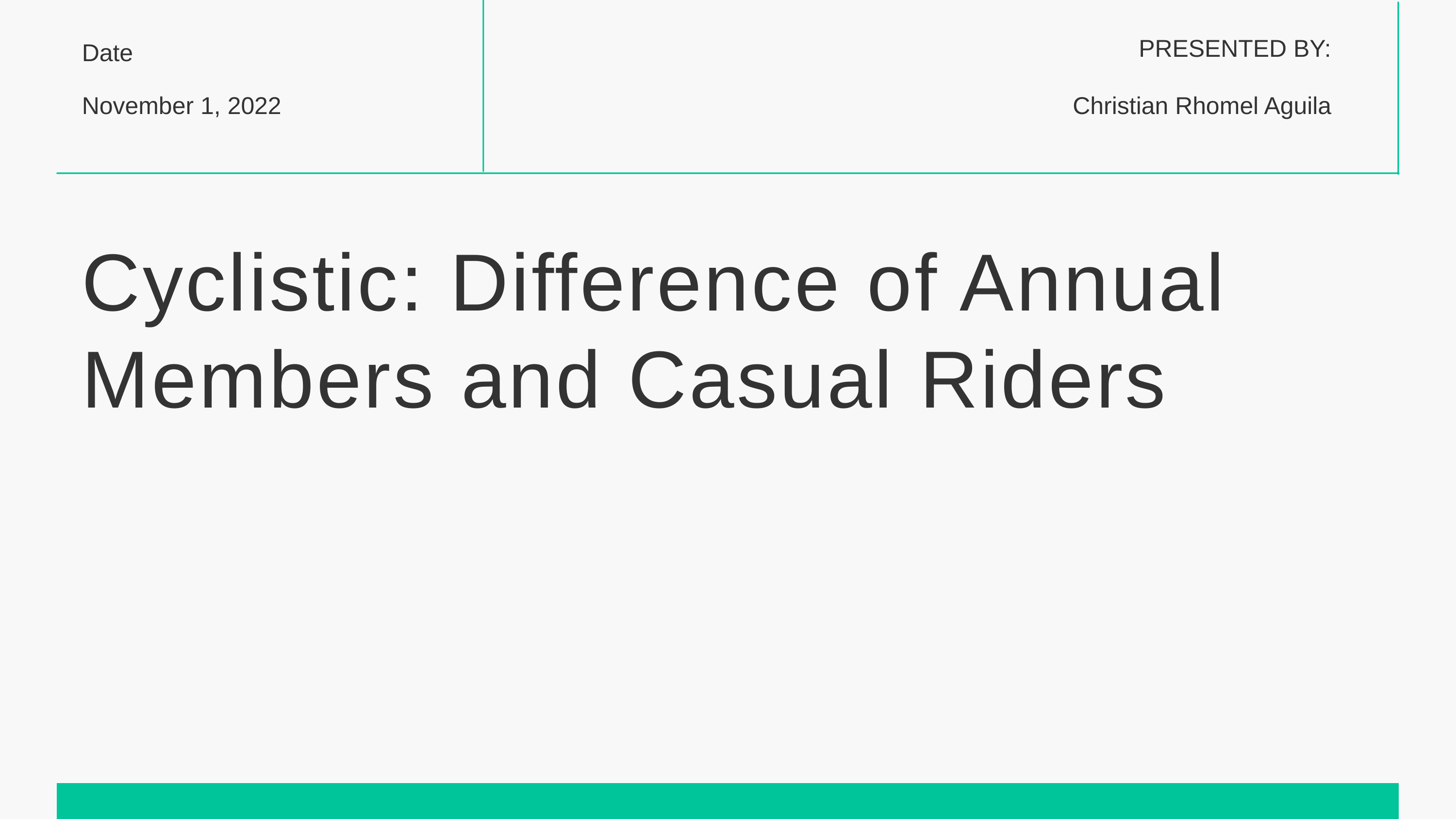

PRESENTED BY:
Date
November 1, 2022
Christian Rhomel Aguila

Cyclistic: Difference of Annual Members and Casual Riders